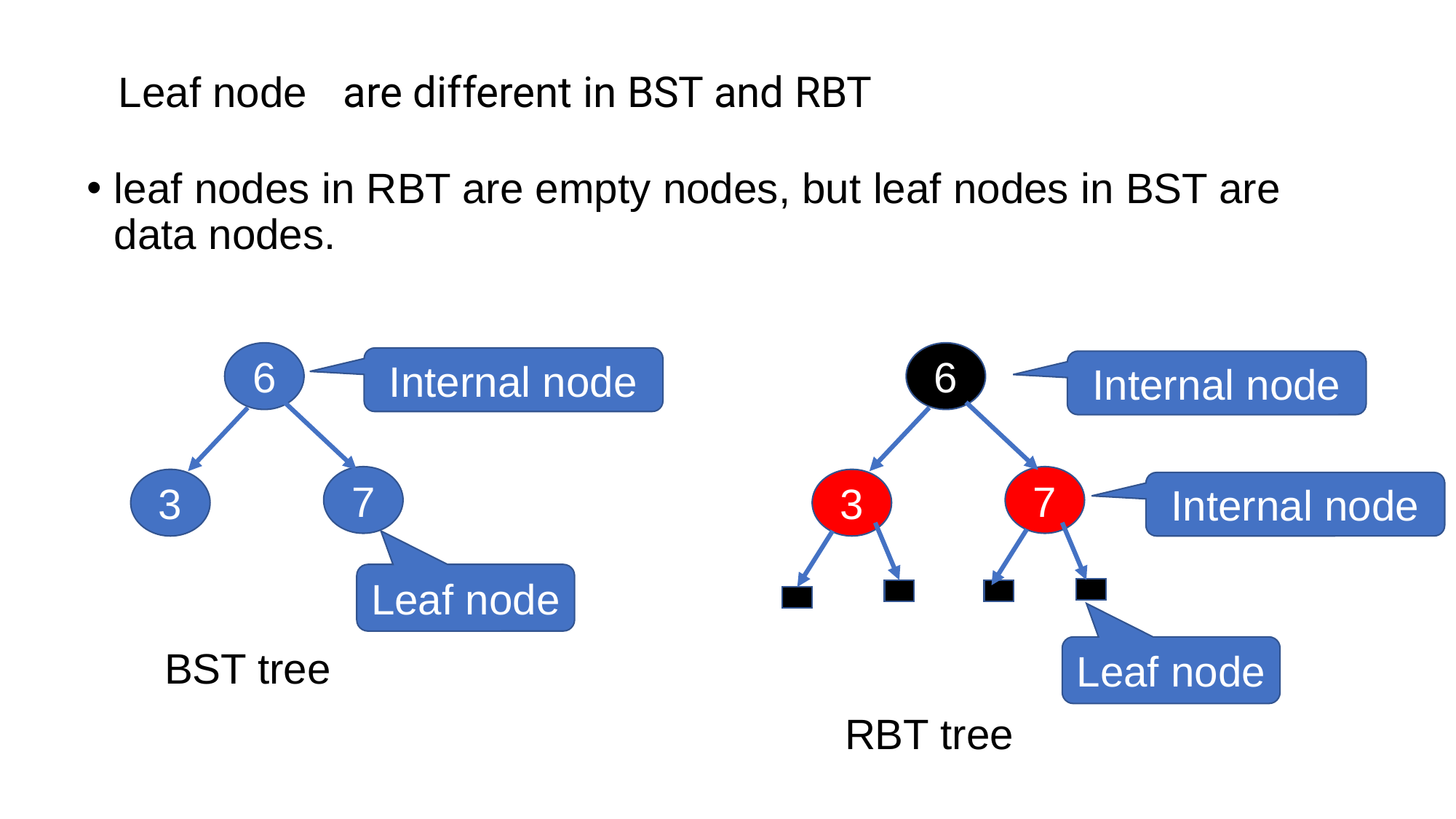

Leaf node   are different in BST and RBT
leaf nodes in RBT are empty nodes, but leaf nodes in BST are data nodes.
6
6
Internal node
Internal node
7
7
3
3
Internal node
Leaf node

BST tree
Leaf node
RBT tree